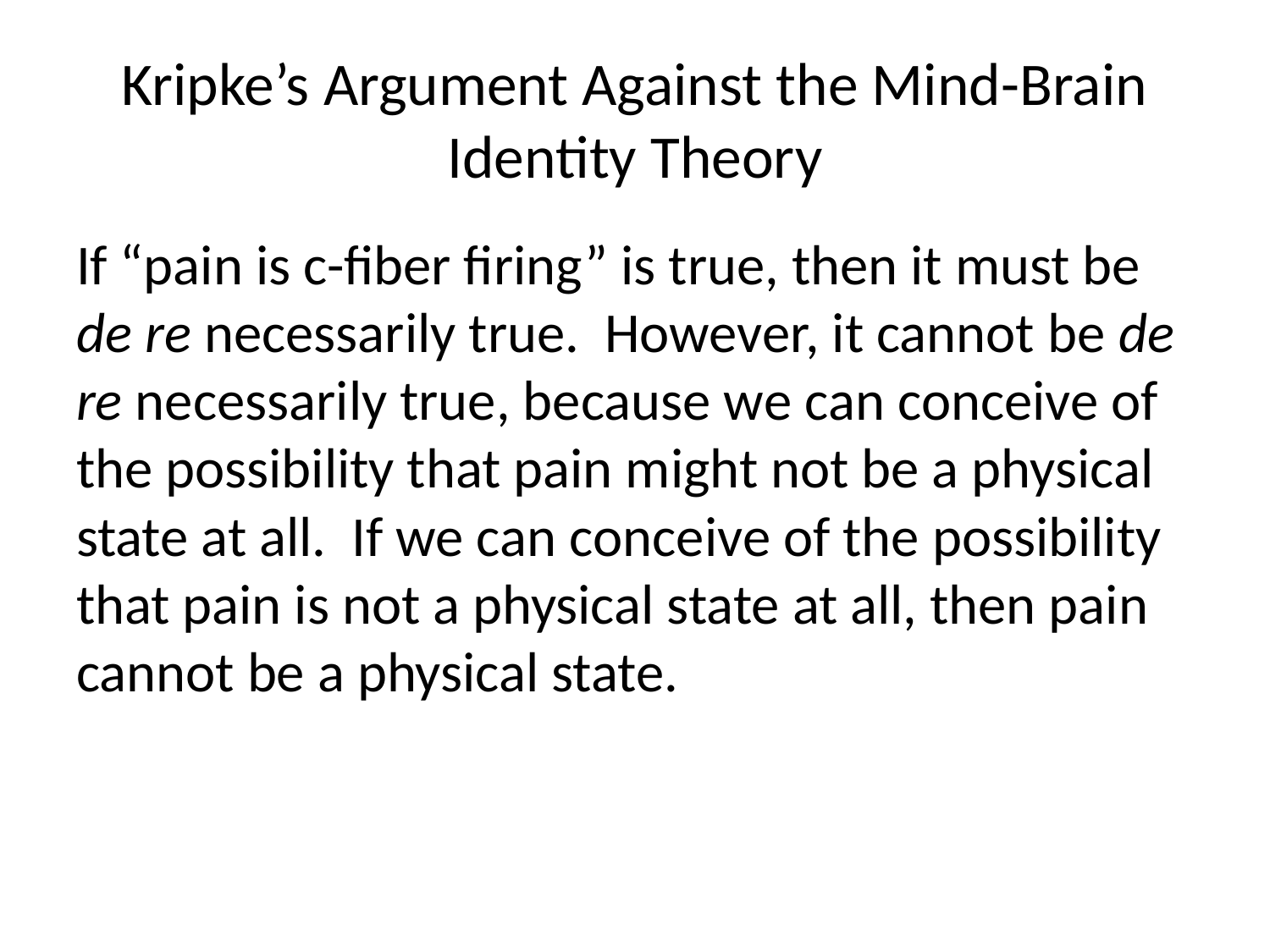

# Kripke’s Argument Against the Mind-Brain Identity Theory
If “pain is c-fiber firing” is true, then it must be de re necessarily true.  However, it cannot be de re necessarily true, because we can conceive of the possibility that pain might not be a physical state at all.  If we can conceive of the possibility that pain is not a physical state at all, then pain cannot be a physical state.